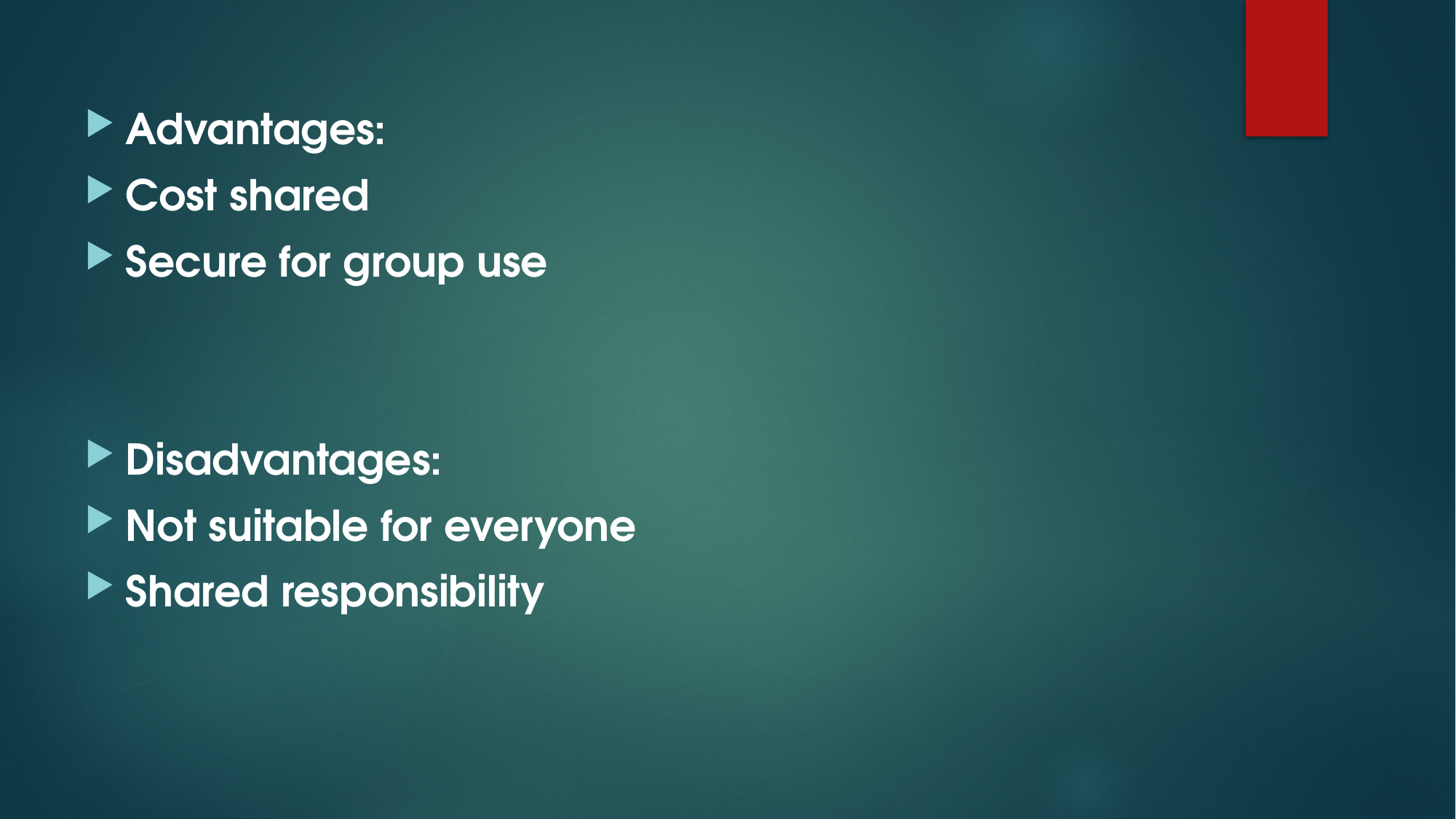

Advantages:
Cost shared
Secure for group use

Disadvantages:
Not suitable for everyone
Shared responsibility